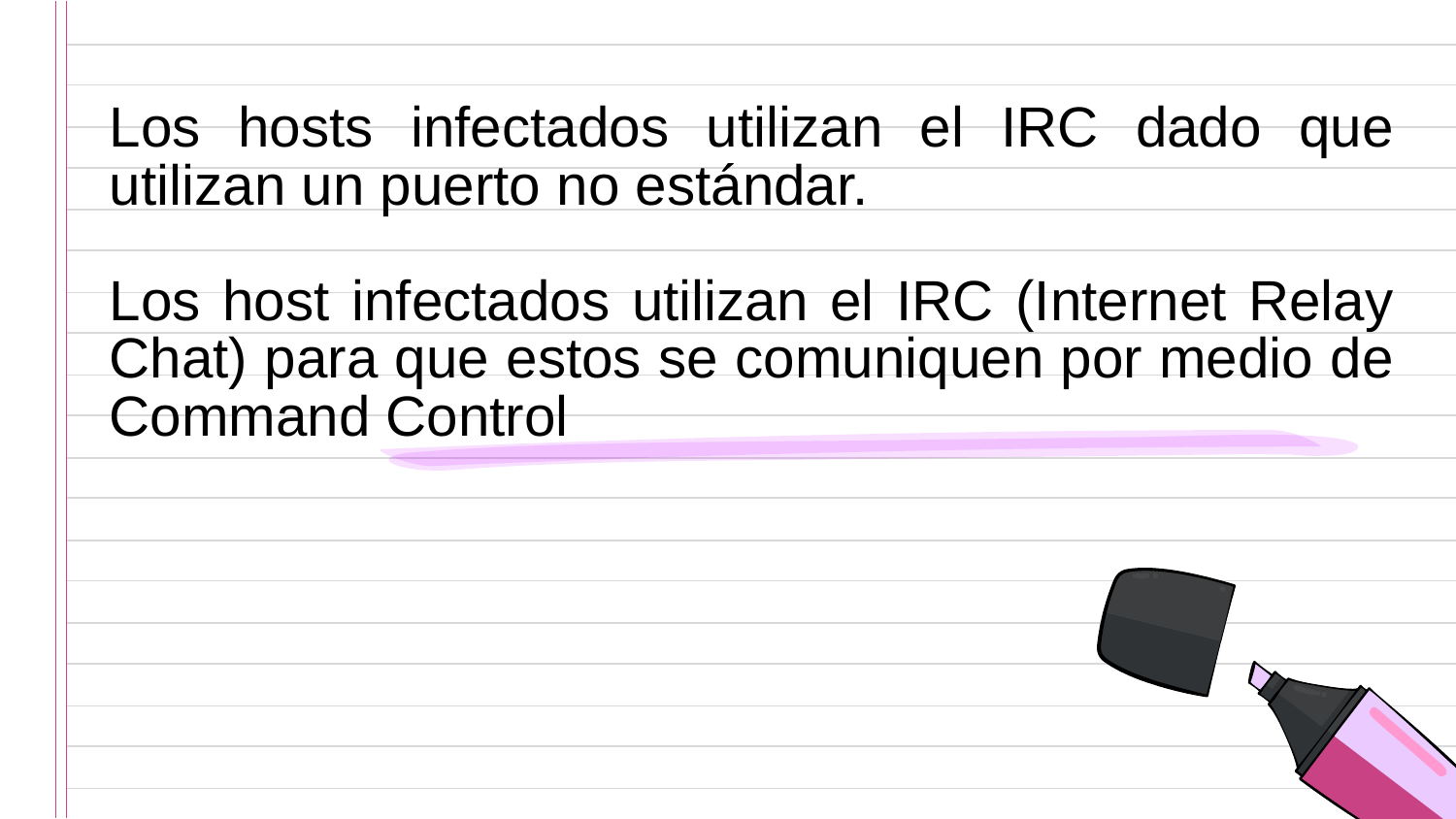

Los hosts infectados utilizan el IRC dado que utilizan un puerto no estándar.

Los host infectados utilizan el IRC (Internet Relay Chat) para que estos se comuniquen por medio de Command Control